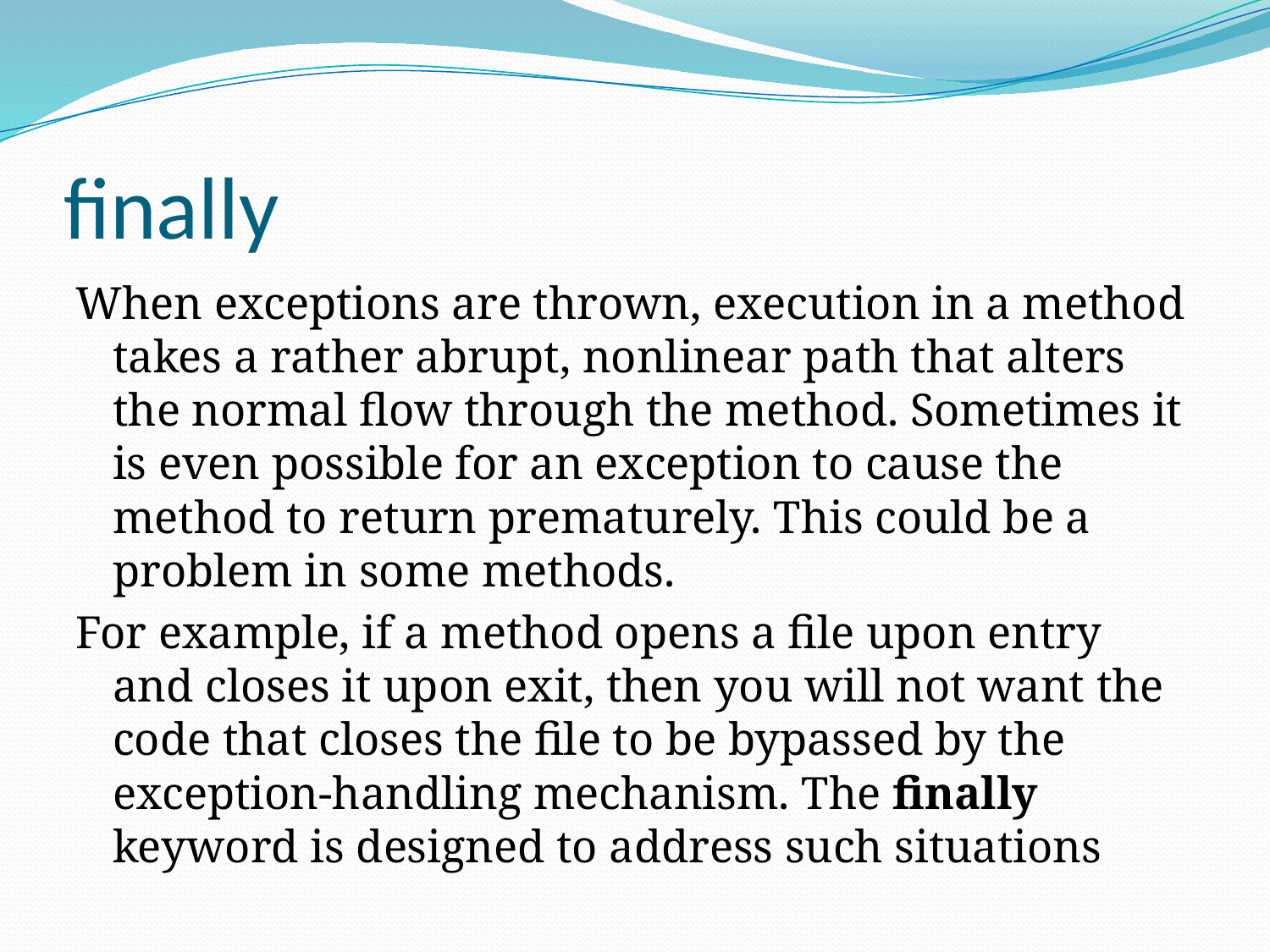

# finally
When exceptions are thrown, execution in a method takes a rather abrupt, nonlinear path that alters the normal flow through the method. Sometimes it is even possible for an exception to cause the method to return prematurely. This could be a problem in some methods.
For example, if a method opens a file upon entry and closes it upon exit, then you will not want the code that closes the file to be bypassed by the exception-handling mechanism. The finally keyword is designed to address such situations